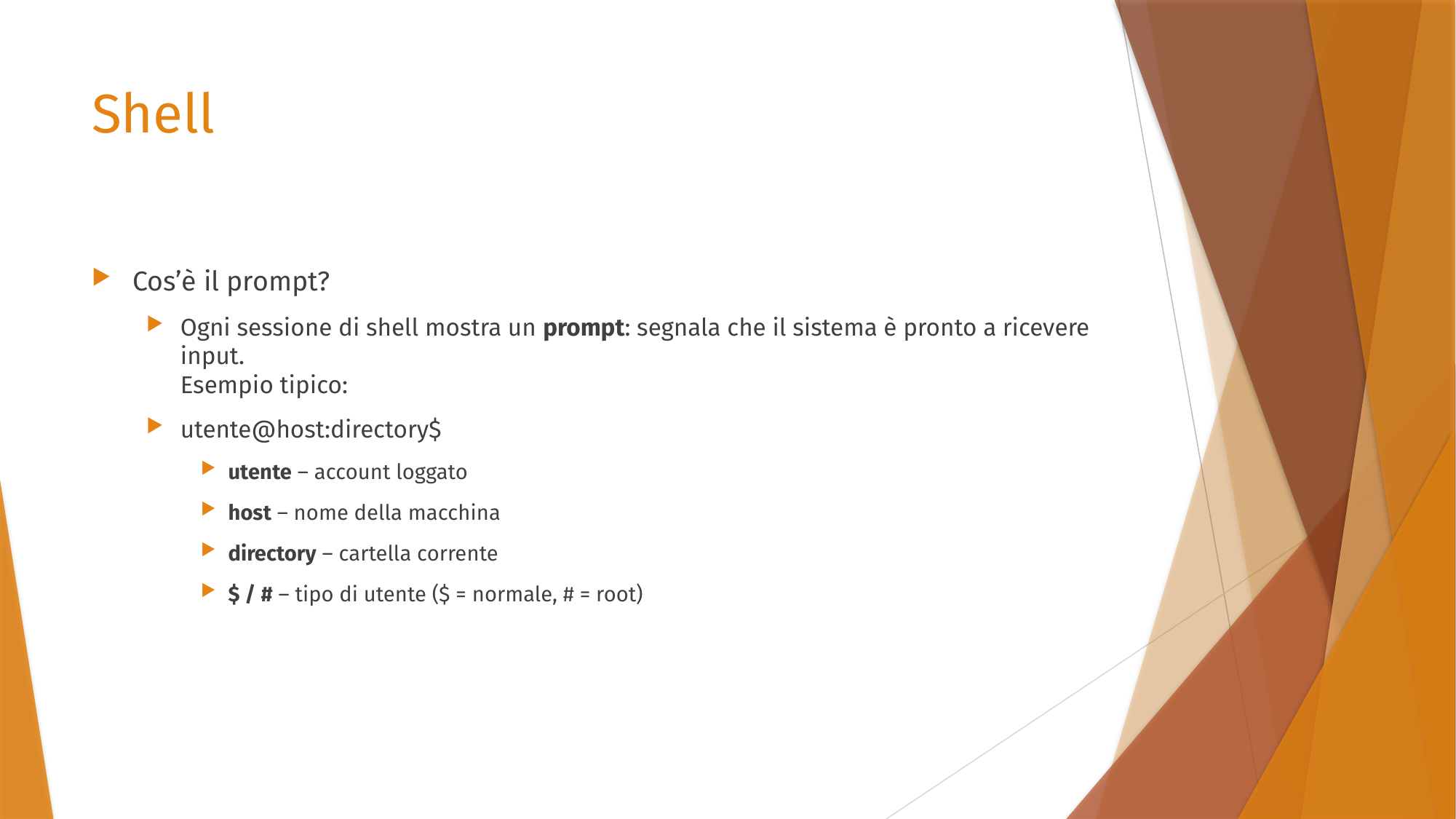

# Shell
Cos’è il prompt?
Ogni sessione di shell mostra un prompt: segnala che il sistema è pronto a ricevere input.
Esempio tipico:
utente@host:directory$
utente – account loggato
host – nome della macchina
directory – cartella corrente
$ / # – tipo di utente ($ = normale, # = root)